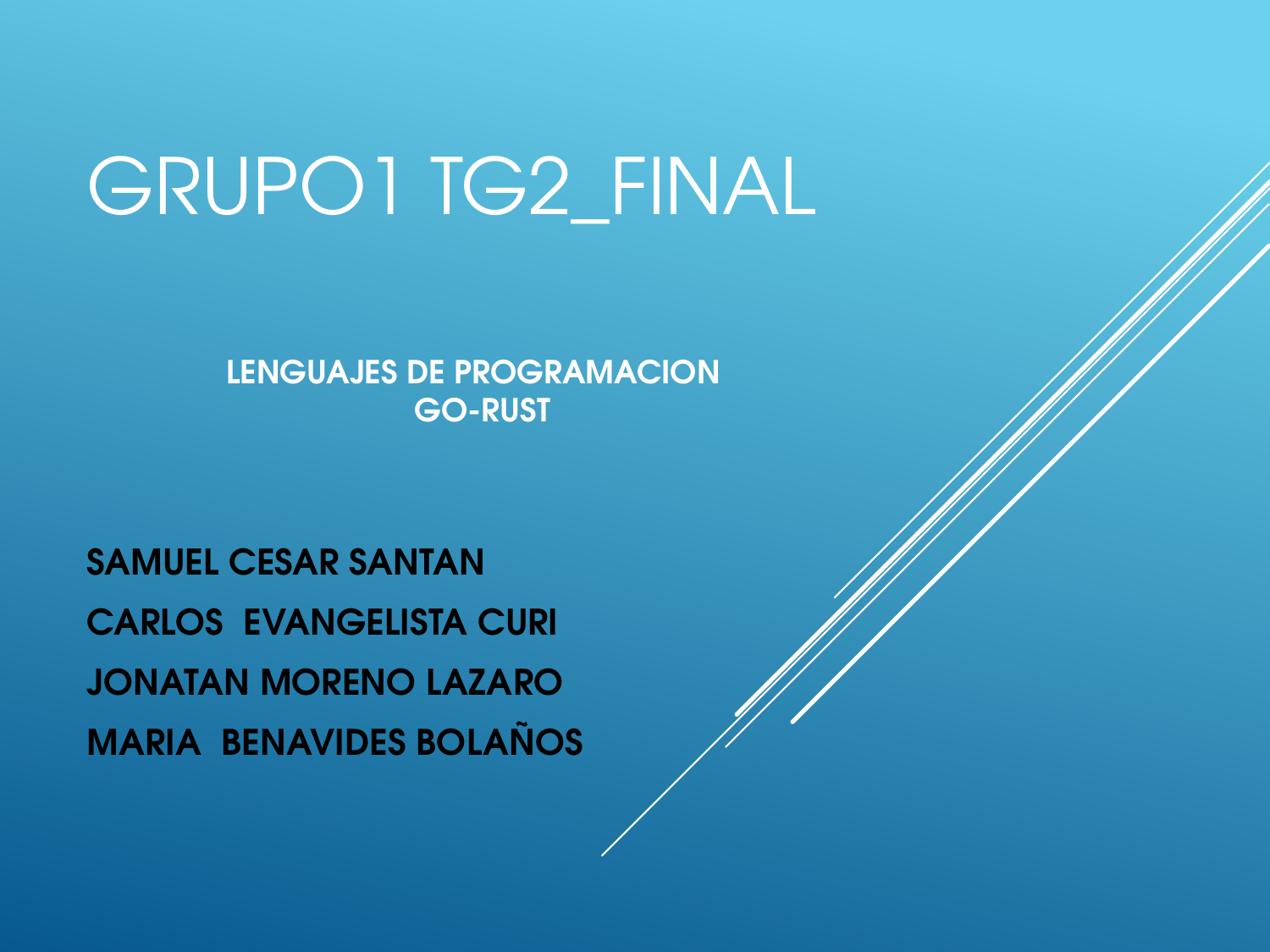

# GRUPO1 TG2_FINAL
LENGUAJES DE PROGRAMACION
 GO-RUST
SAMUEL CESAR SANTAN
CARLOS  EVANGELISTA CURI
JONATAN MORENO LAZARO
MARIA  BENAVIDES BOLAÑOS